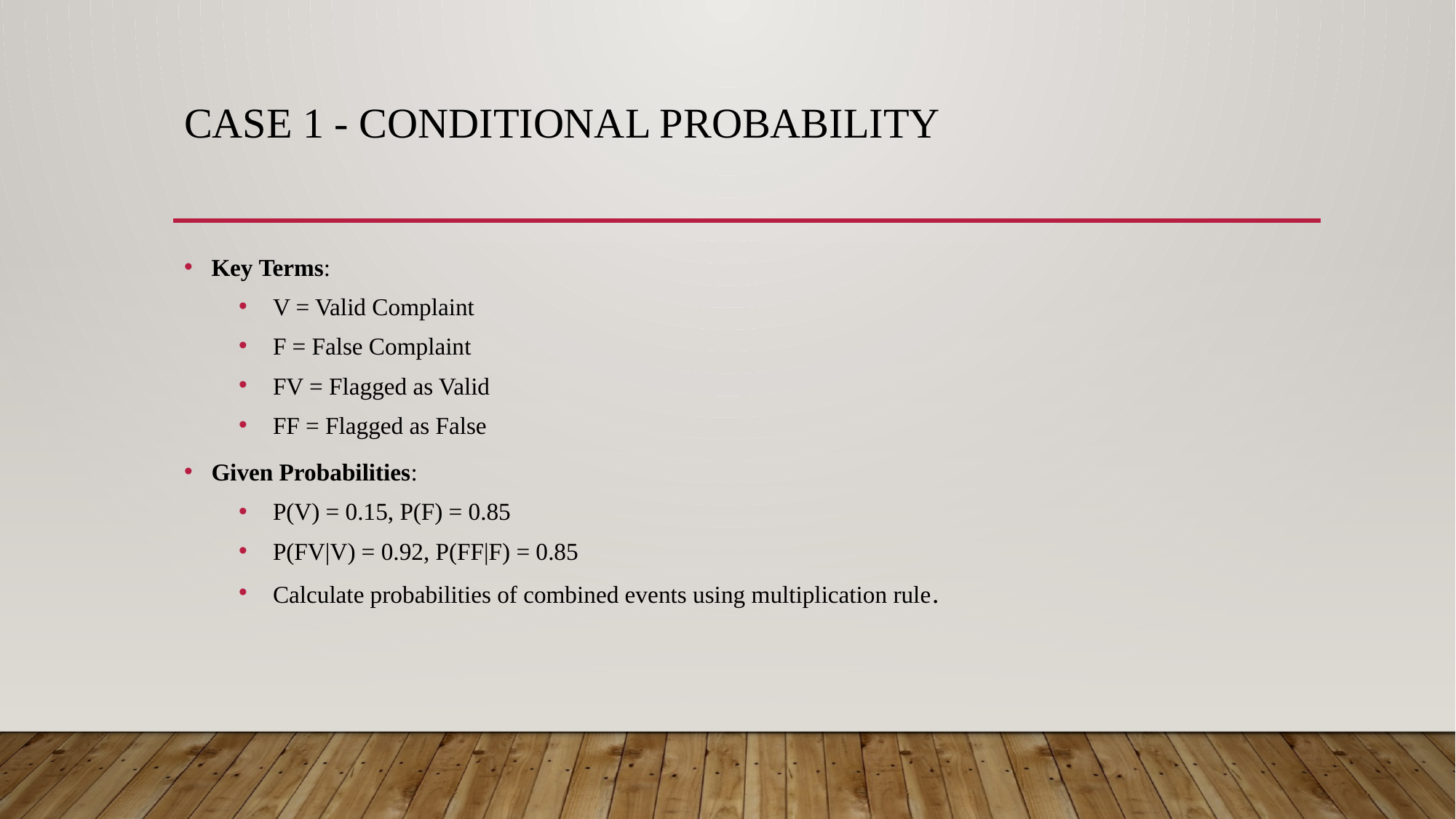

# Case 1 - Conditional Probability
Key Terms:
V = Valid Complaint
F = False Complaint
FV = Flagged as Valid
FF = Flagged as False
Given Probabilities:
P(V) = 0.15, P(F) = 0.85
P(FV|V) = 0.92, P(FF|F) = 0.85
Calculate probabilities of combined events using multiplication rule.